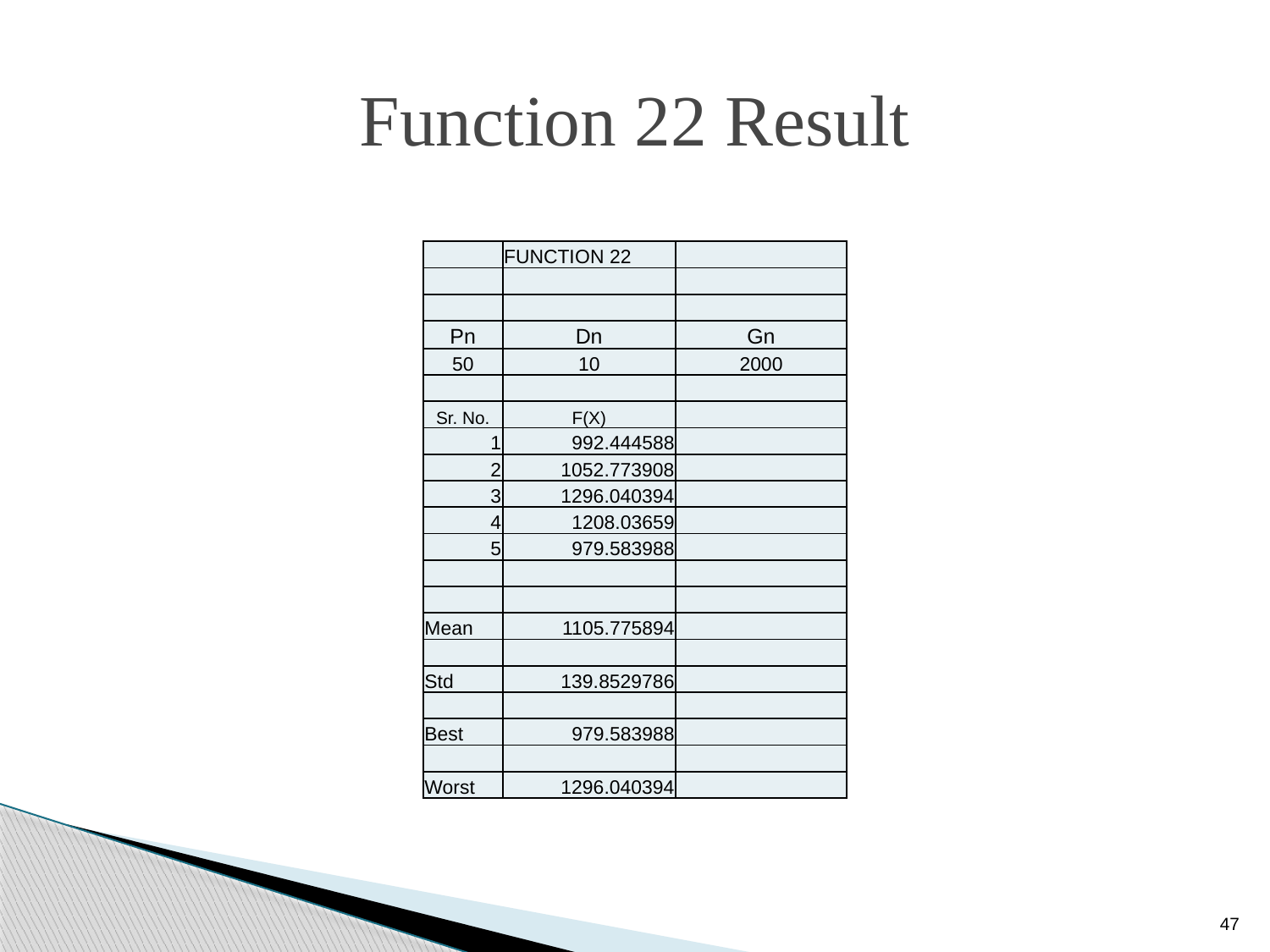

# Function 22 Result
|  | FUNCTION 22 |  |
| --- | --- | --- |
|  |  |  |
|  |  |  |
| Pn | Dn | Gn |
| 50 | 10 | 2000 |
|  |  |  |
| Sr. No. | F(X) |  |
| 1 | 992.444588 |  |
| 2 | 1052.773908 |  |
| 3 | 1296.040394 |  |
| 4 | 1208.03659 |  |
| 5 | 979.583988 |  |
|  |  |  |
|  |  |  |
| Mean | 1105.775894 |  |
|  |  |  |
| Std | 139.8529786 |  |
|  |  |  |
| Best | 979.583988 |  |
|  |  |  |
| Worst | 1296.040394 |  |
47